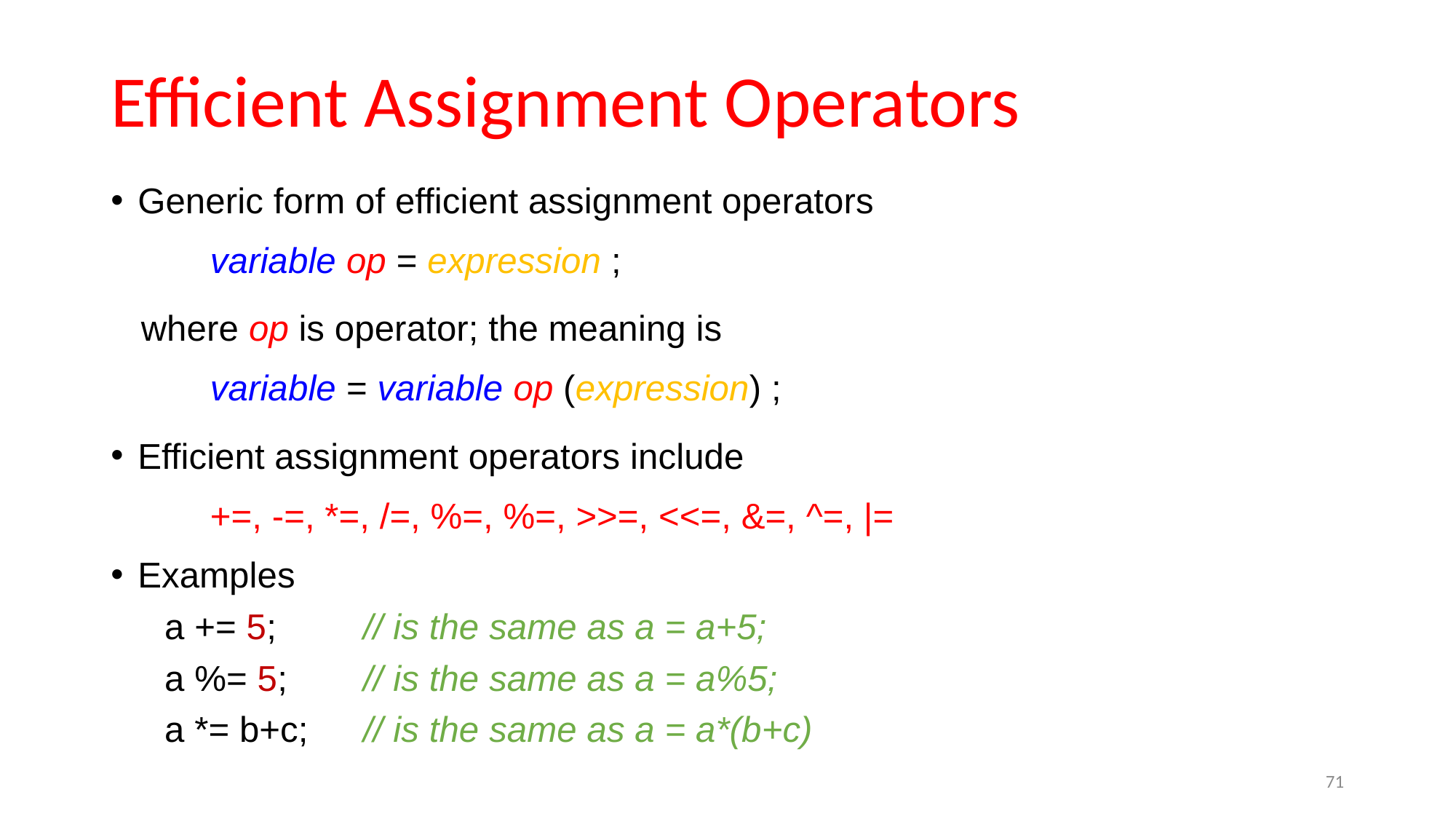

# Efficient Assignment Operators
Generic form of efficient assignment operators
	variable op = expression ;
   where op is operator; the meaning is
	variable = variable op (expression) ;
Efficient assignment operators include
	+=, -=, *=, /=, %=, %=, >>=, <<=, &=, ^=, |=
Examples
	a += 5; 	// is the same as a = a+5;
	a %= 5; 	// is the same as a = a%5;
	a *= b+c; 	// is the same as a = a*(b+c)
71